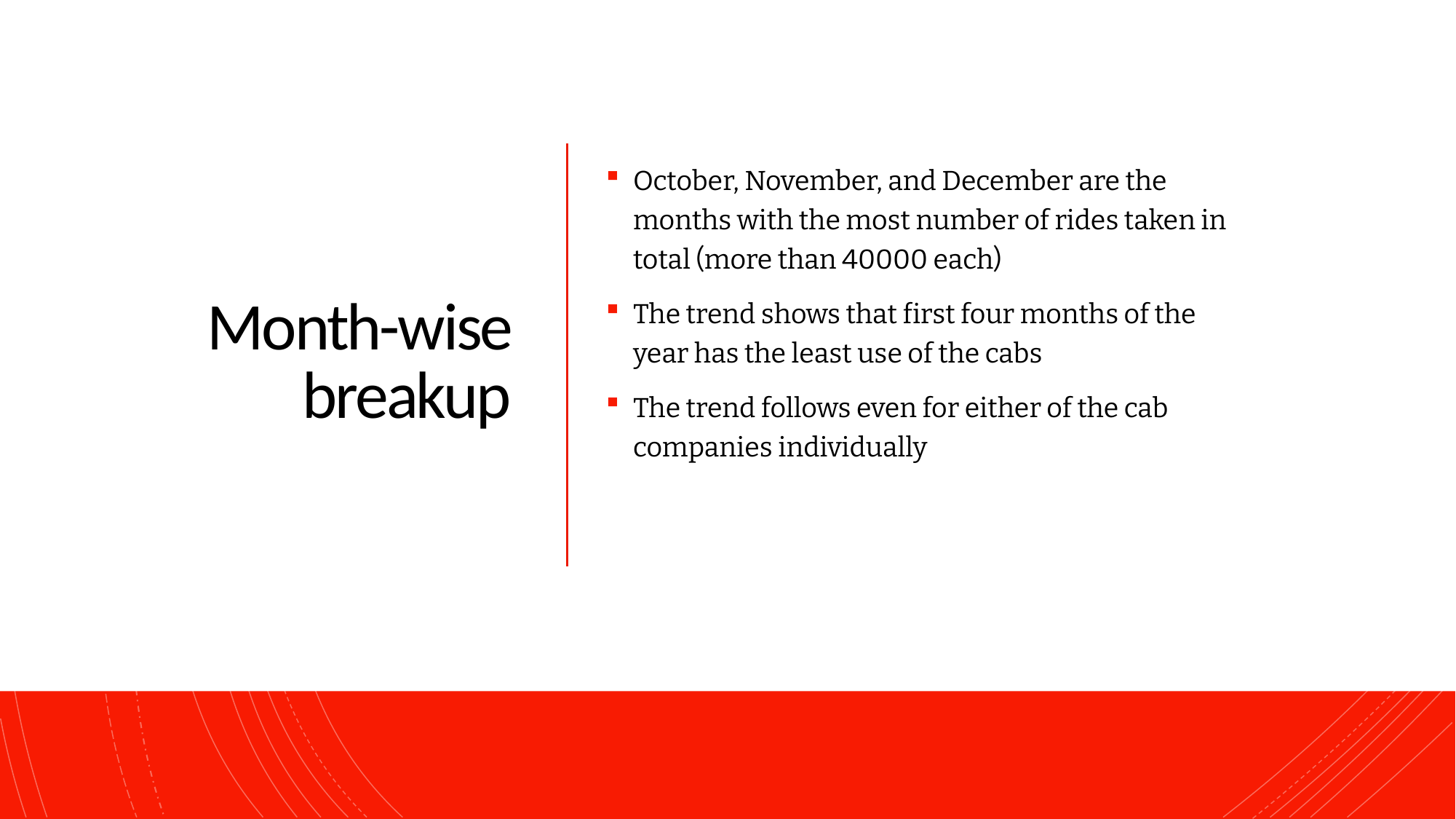

# Month-wise breakup
October, November, and December are the months with the most number of rides taken in total (more than 40000 each)
The trend shows that first four months of the year has the least use of the cabs
The trend follows even for either of the cab companies individually